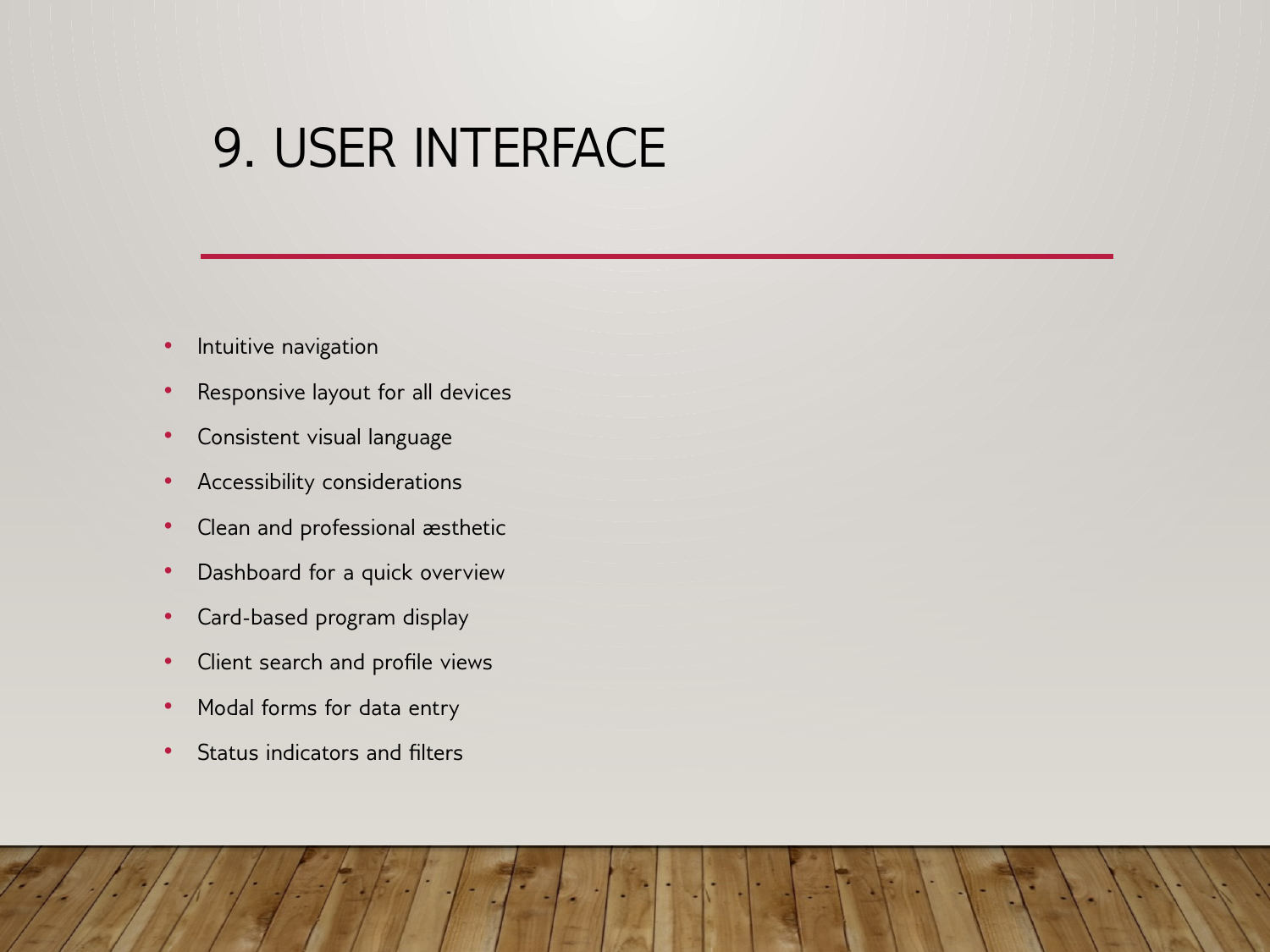

# 9. User Interface

Intuitive navigation
Responsive layout for all devices
Consistent visual language
Accessibility considerations
Clean and professional aesthetic
Dashboard for a quick overview
Card-based program display
Client search and profile views
Modal forms for data entry
Status indicators and filters